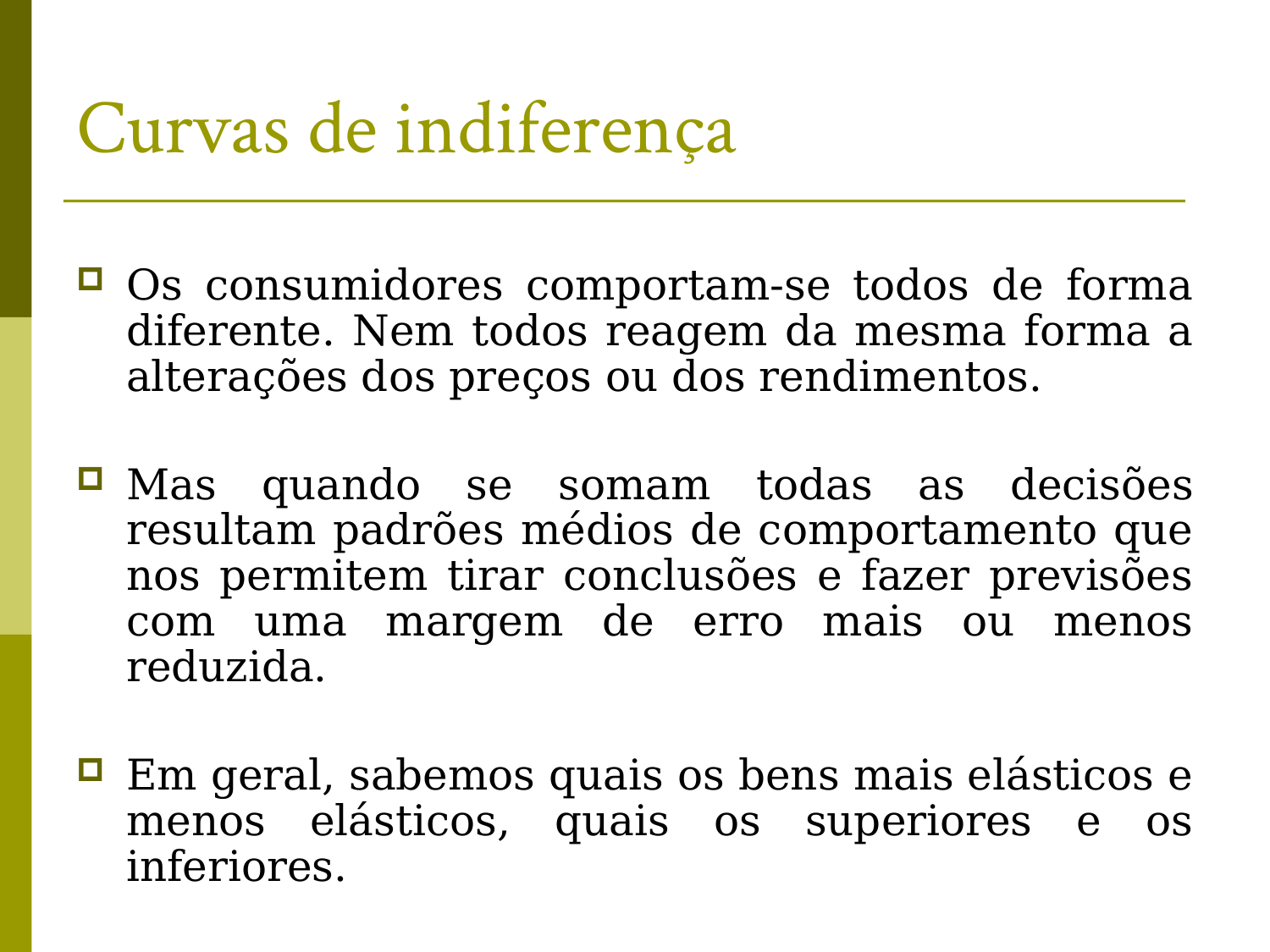

# Curvas de indiferença

Os consumidores comportam-se todos de forma diferente. Nem todos reagem da mesma forma a alterações dos preços ou dos rendimentos.

Mas quando se somam todas as decisões resultam padrões médios de comportamento que nos permitem tirar conclusões e fazer previsões com uma margem de erro mais ou menos reduzida.

Em geral, sabemos quais os bens mais elásticos e menos elásticos, quais os superiores e os inferiores.